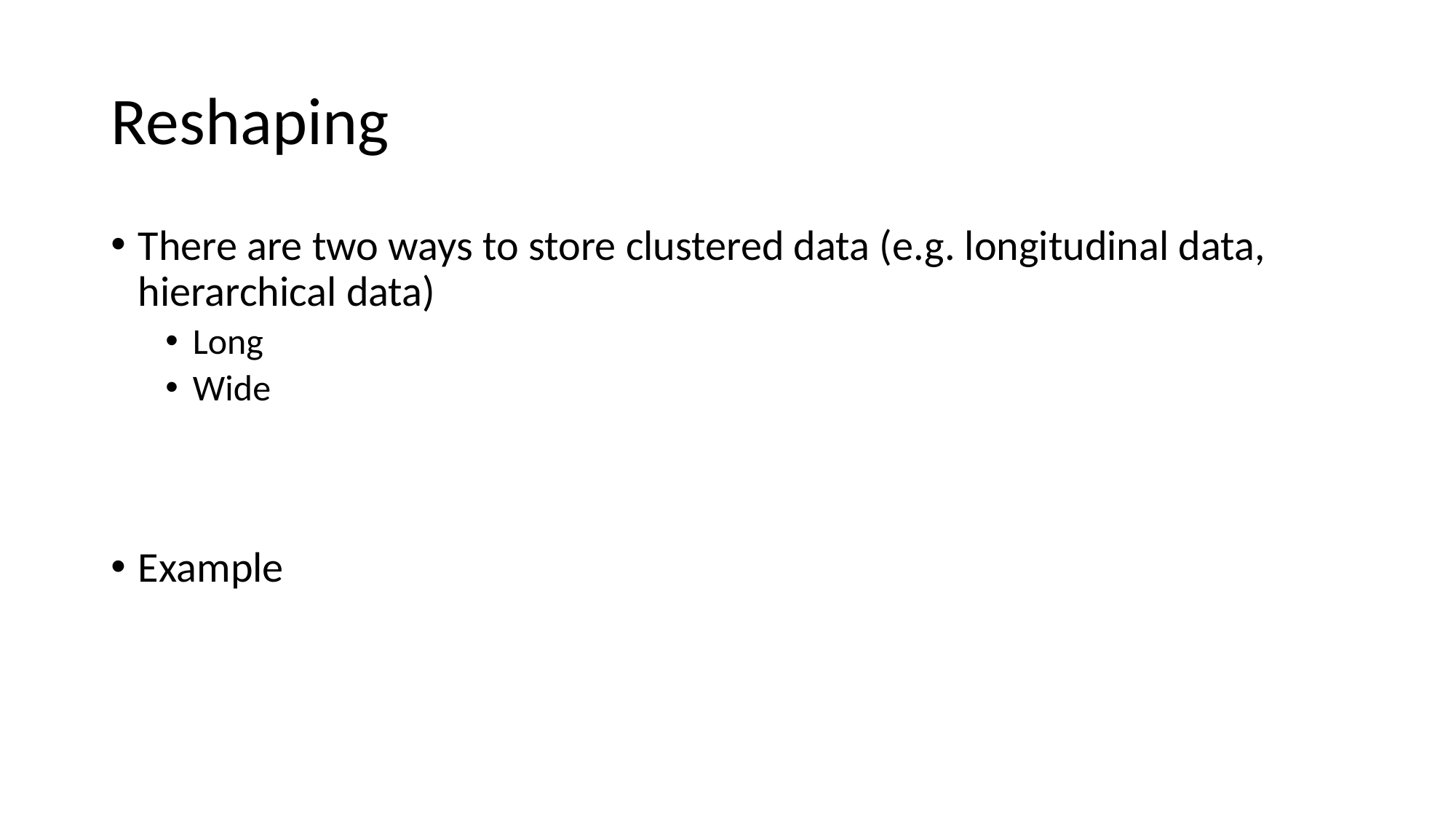

# Reshaping
There are two ways to store clustered data (e.g. longitudinal data, hierarchical data)
Long
Wide

Example